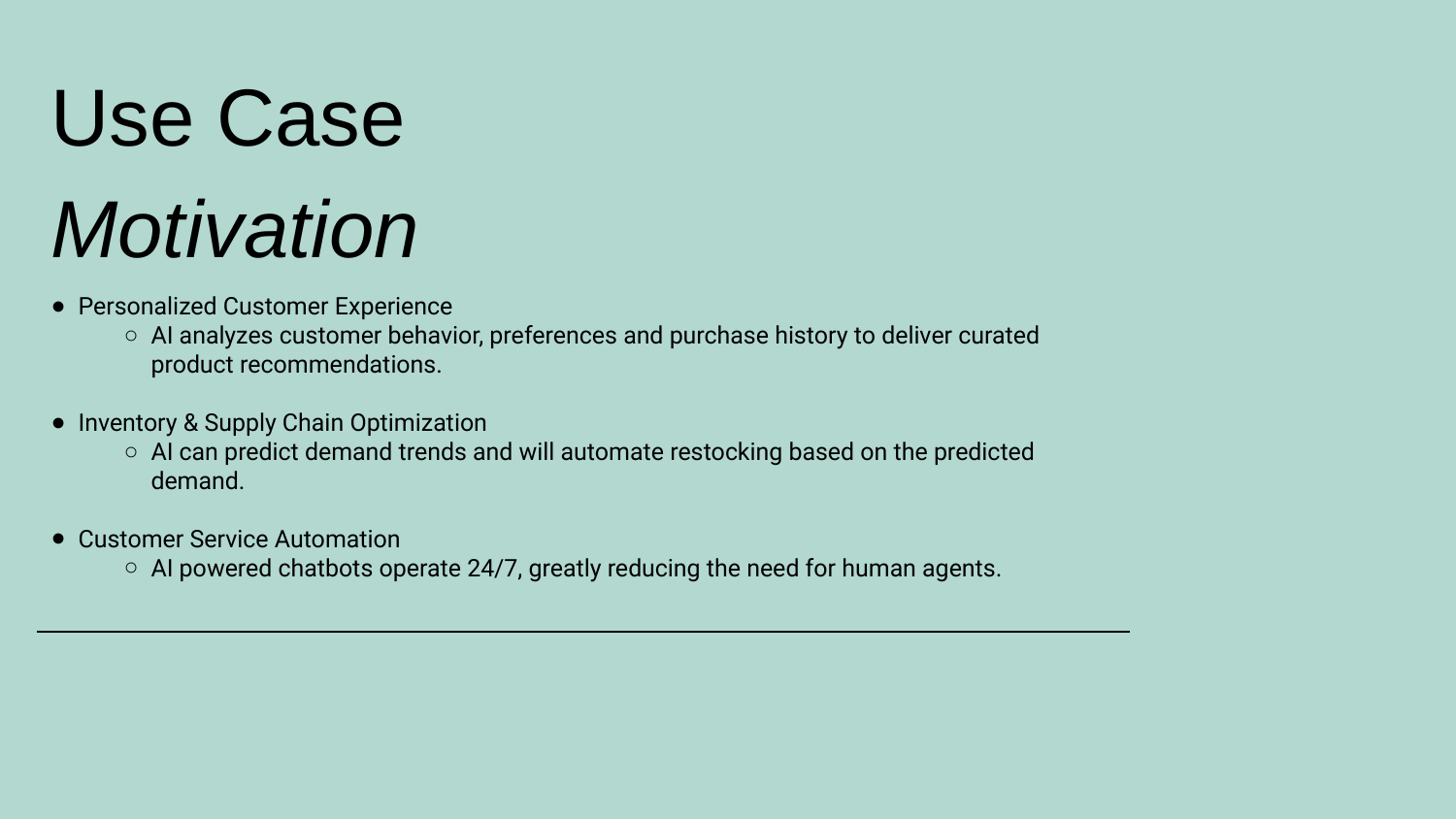

# Use Case Motivation
Personalized Customer Experience
AI analyzes customer behavior, preferences and purchase history to deliver curated product recommendations.

Inventory & Supply Chain Optimization
AI can predict demand trends and will automate restocking based on the predicted demand.

Customer Service Automation
AI powered chatbots operate 24/7, greatly reducing the need for human agents.